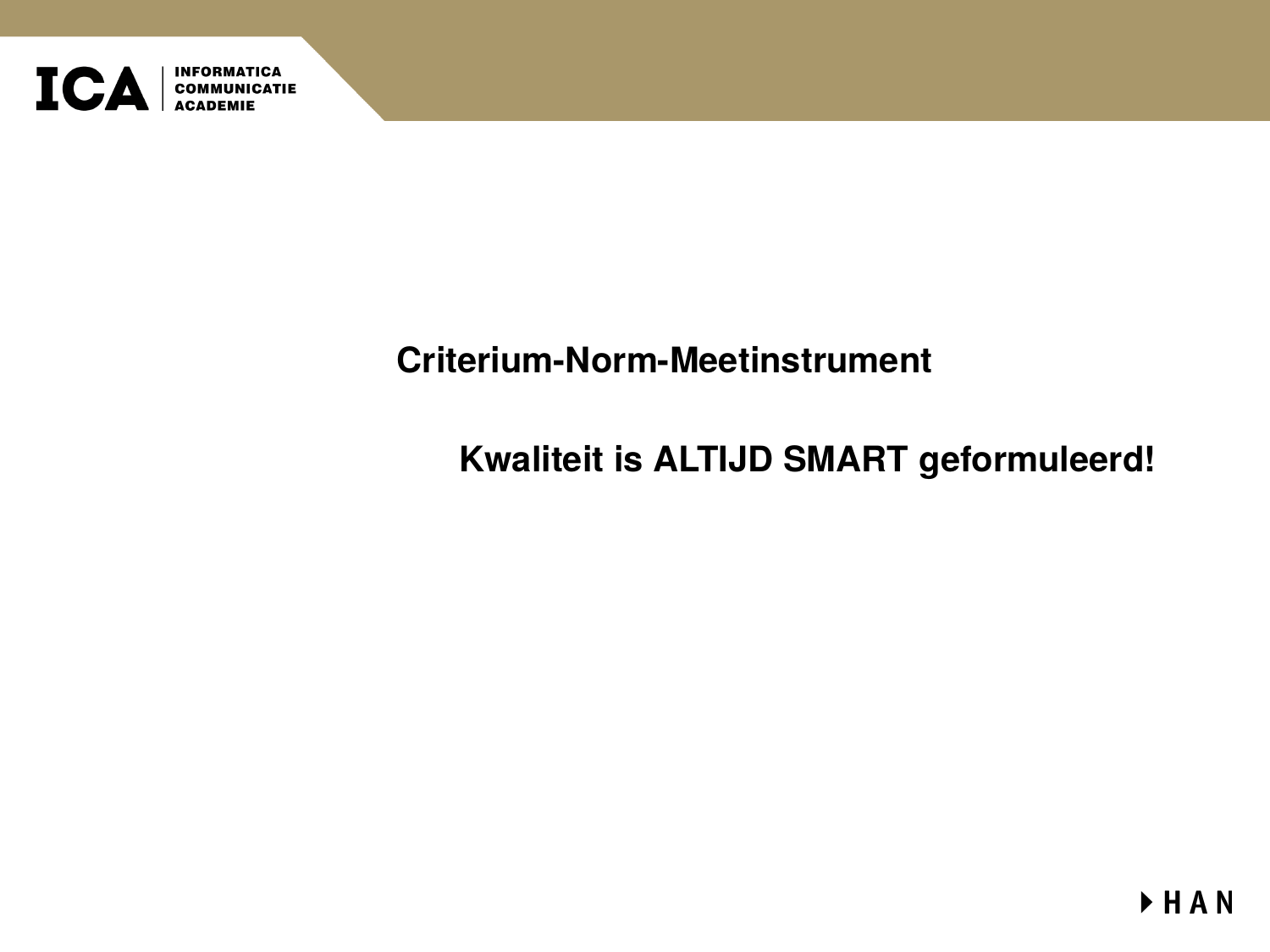

#

Criterium-Norm-Meetinstrument

Kwaliteit is ALTIJD SMART geformuleerd!